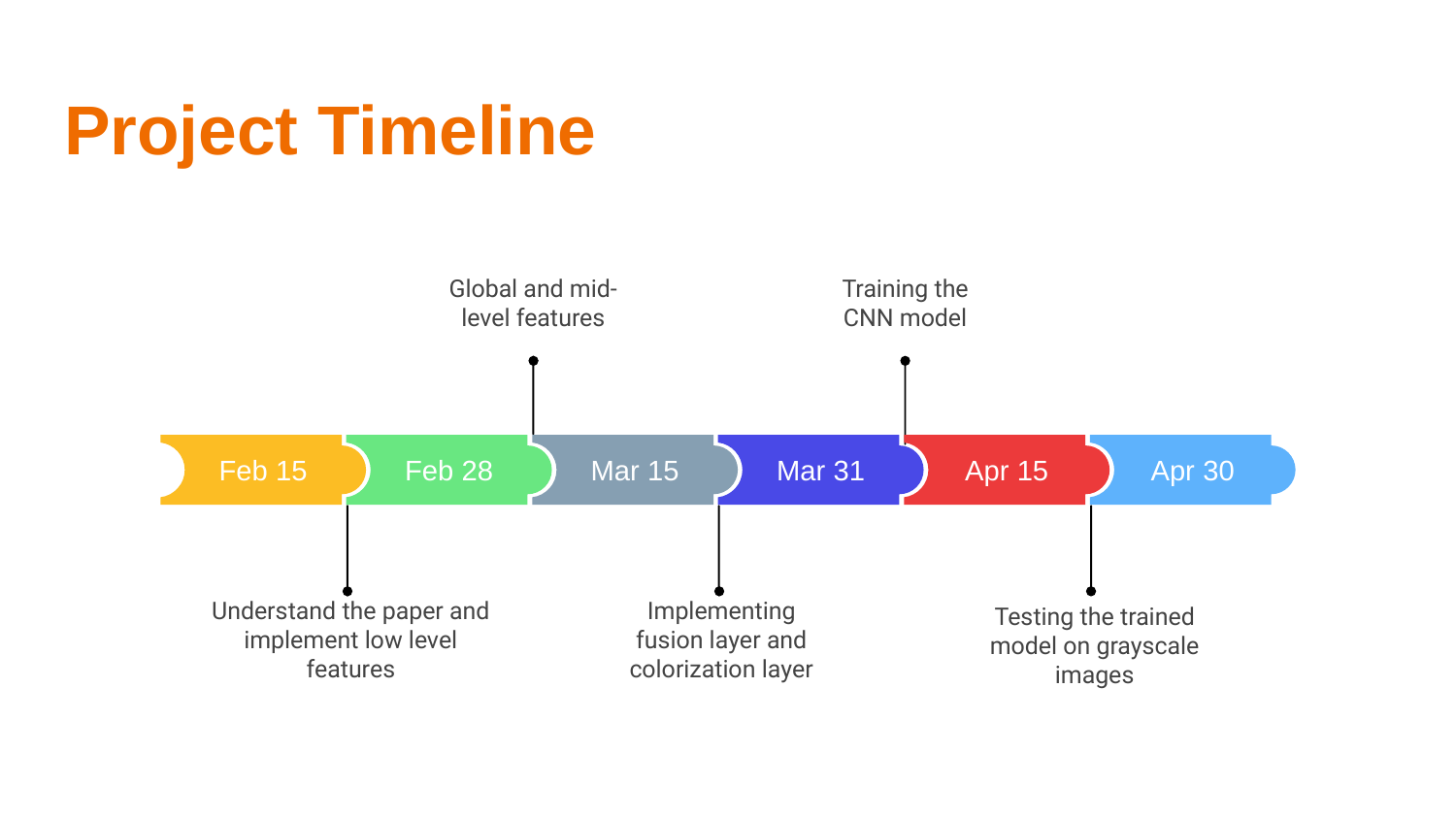

# Project Timeline
Training the CNN model

Mar 31
Global and mid-level features
Feb 15

Feb 28
Implementing fusion layer and colorization layer
Mar 15

Apr 15

Apr 30
Testing the trained model on grayscale images
Understand the paper and implement low level features